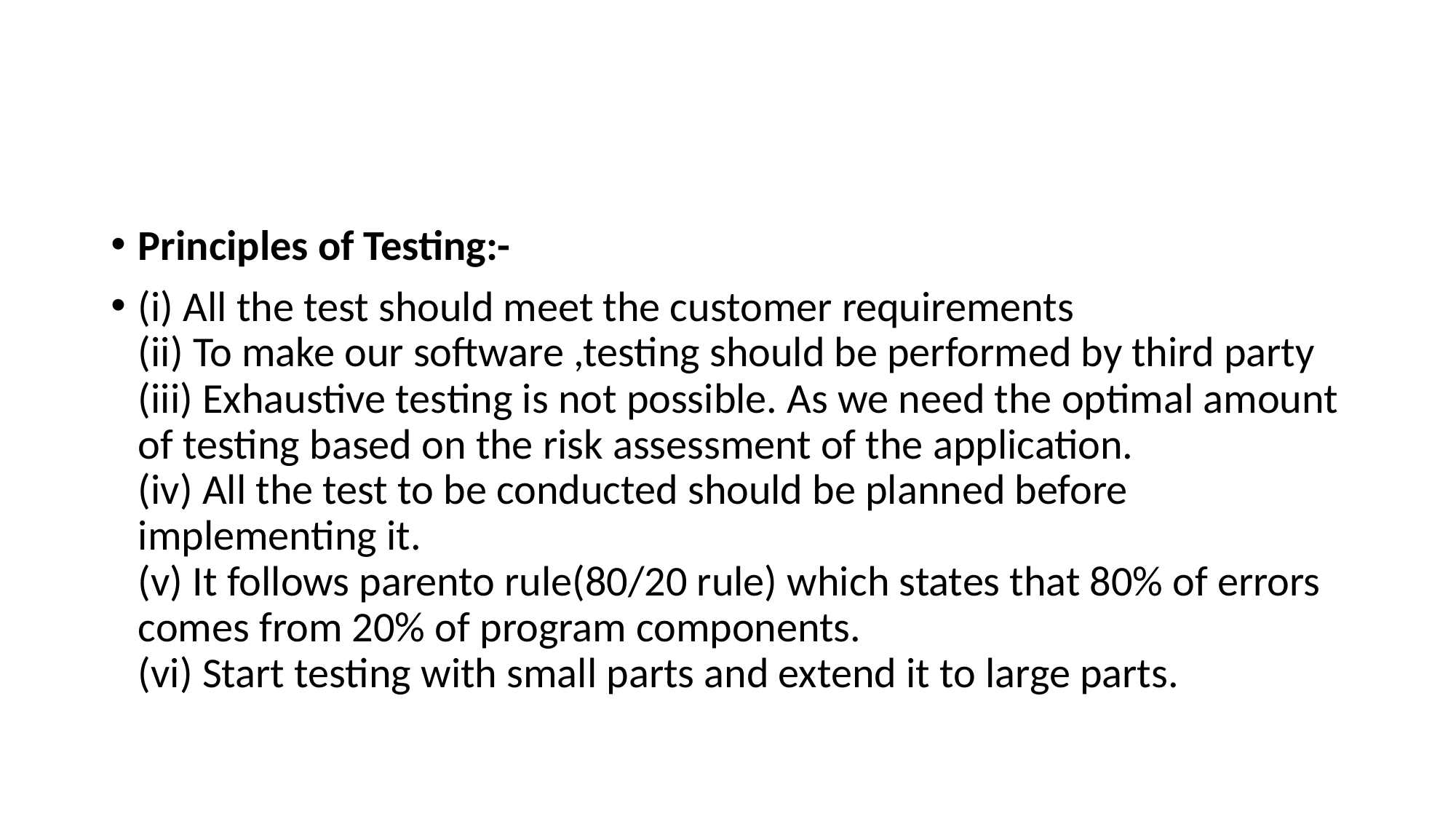

#
Principles of Testing:-
(i) All the test should meet the customer requirements
(ii) To make our software ,testing should be performed by third party
(iii) Exhaustive testing is not possible. As we need the optimal amount of testing based on the risk assessment of the application.
(iv) All the test to be conducted should be planned before implementing it.
(v) It follows parento rule(80/20 rule) which states that 80% of errors comes from 20% of program components.
(vi) Start testing with small parts and extend it to large parts.